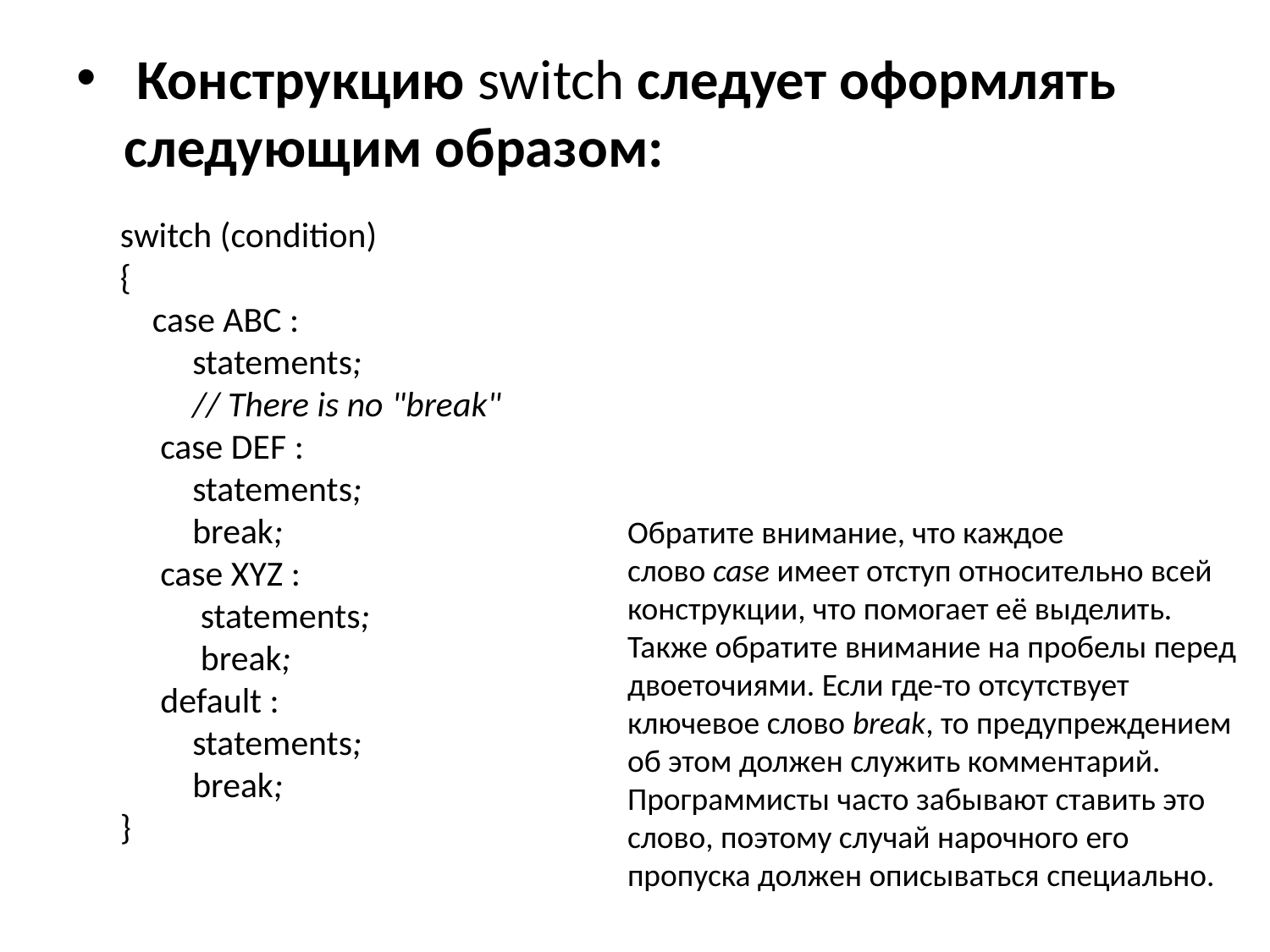

Конструкцию switch следует оформлять следующим образом:

#
switch (condition)
{
    case ABC :
         statements;
         // There is no "break"
     case DEF :
         statements;
         break;
     case XYZ :
          statements;
          break;
     default :
         statements;
         break;
}
Обратите внимание, что каждое слово case имеет отступ относительно всей конструкции, что помогает её выделить. Также обратите внимание на пробелы перед двоеточиями. Если где-то отсутствует ключевое слово break, то предупреждением об этом должен служить комментарий. Программисты часто забывают ставить это слово, поэтому случай нарочного его пропуска должен описываться специально.